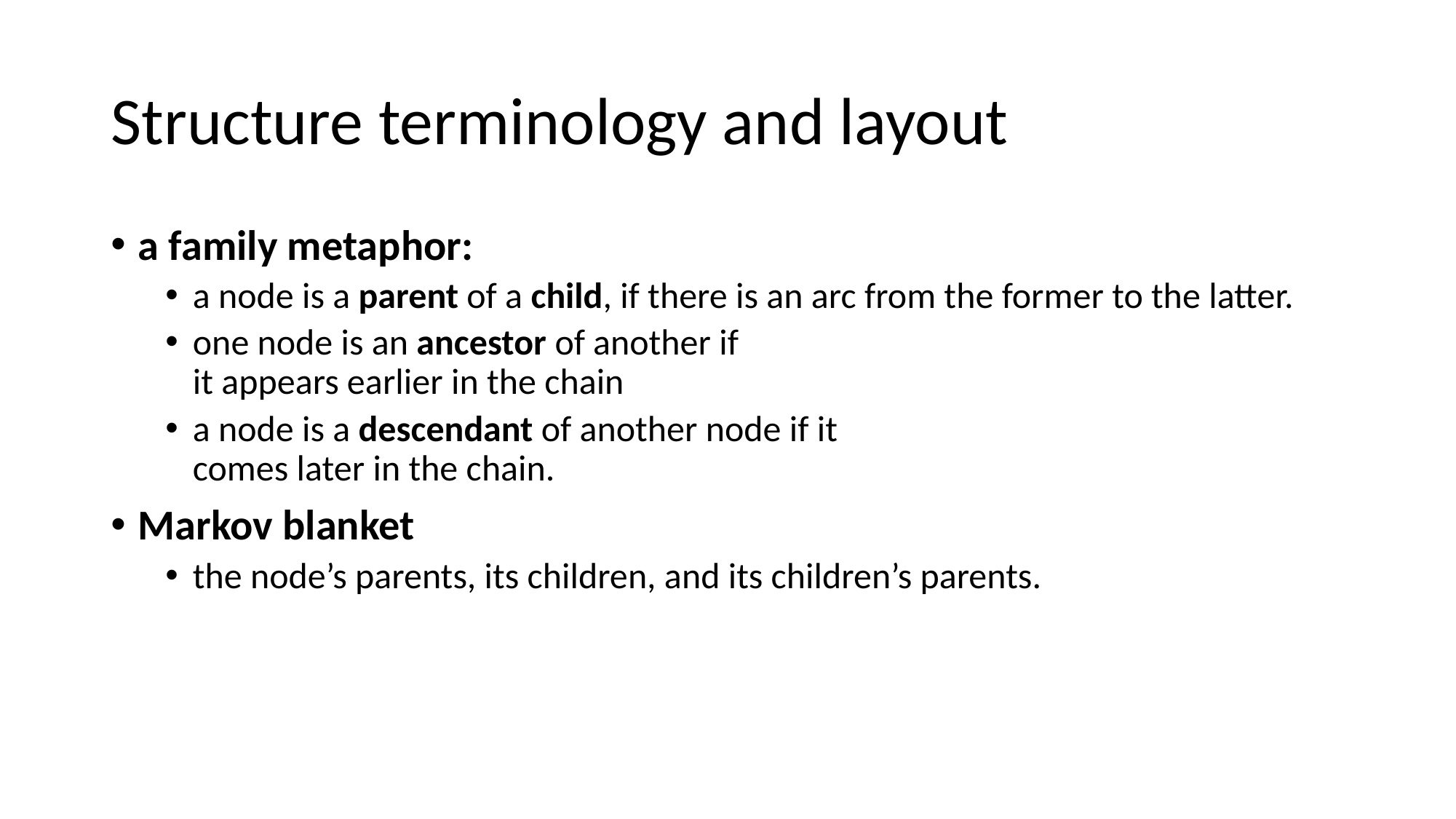

# Structure terminology and layout
a family metaphor:
a node is a parent of a child, if there is an arc from the former to the latter.
one node is an ancestor of another if
it appears earlier in the chain
a node is a descendant of another node if it
comes later in the chain.
Markov blanket
the node’s parents, its children, and its children’s parents.